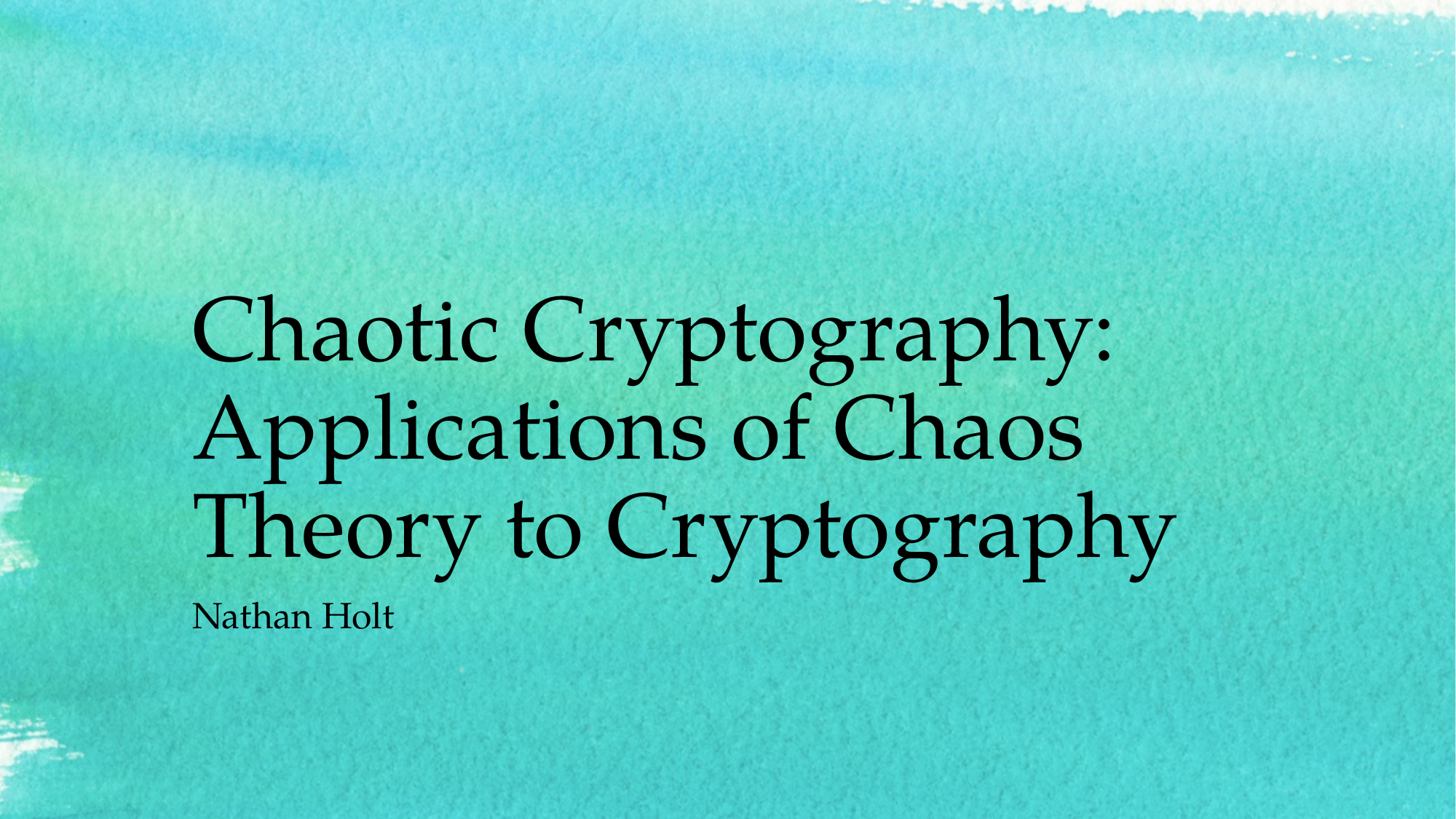

# Chaotic Cryptography: Applications of Chaos Theory to Cryptography
Nathan Holt